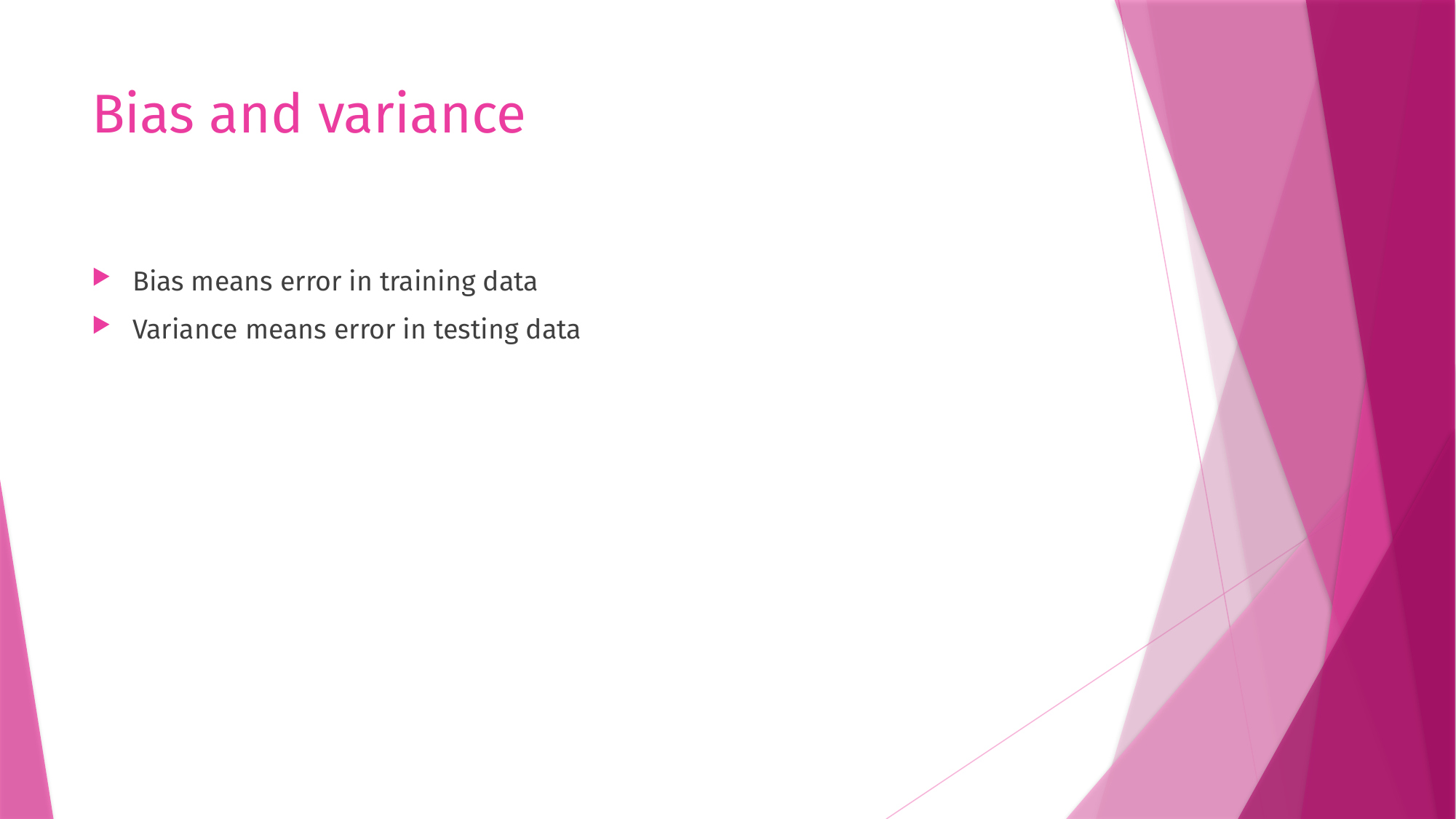

# Bias and variance
Bias means error in training data
Variance means error in testing data